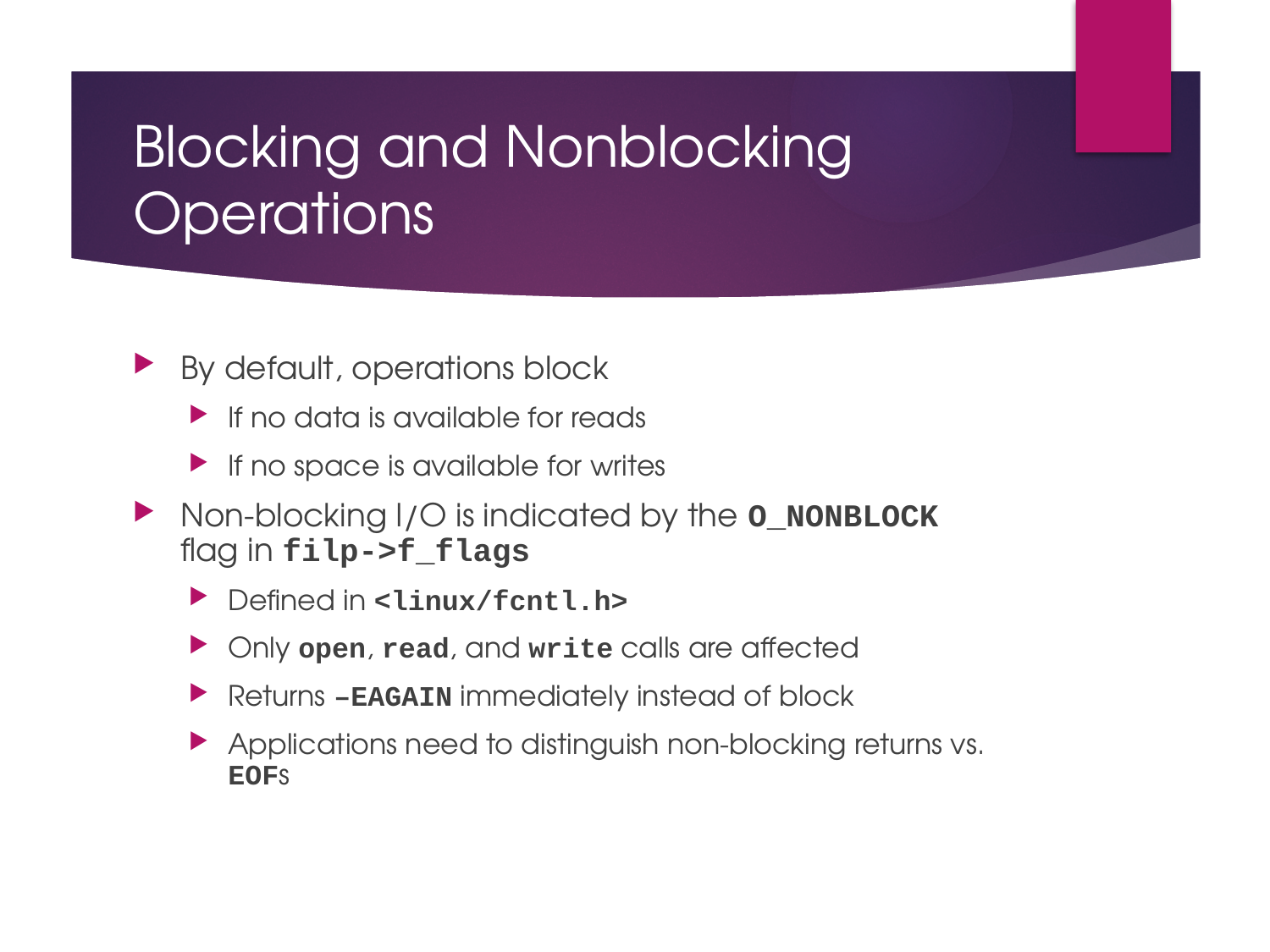

# Blocking and Nonblocking Operations
By default, operations block
If no data is available for reads
If no space is available for writes
Non-blocking I/O is indicated by the O_NONBLOCK flag in filp->f_flags
Defined in <linux/fcntl.h>
Only open, read, and write calls are affected
Returns –EAGAIN immediately instead of block
Applications need to distinguish non-blocking returns vs. EOFs